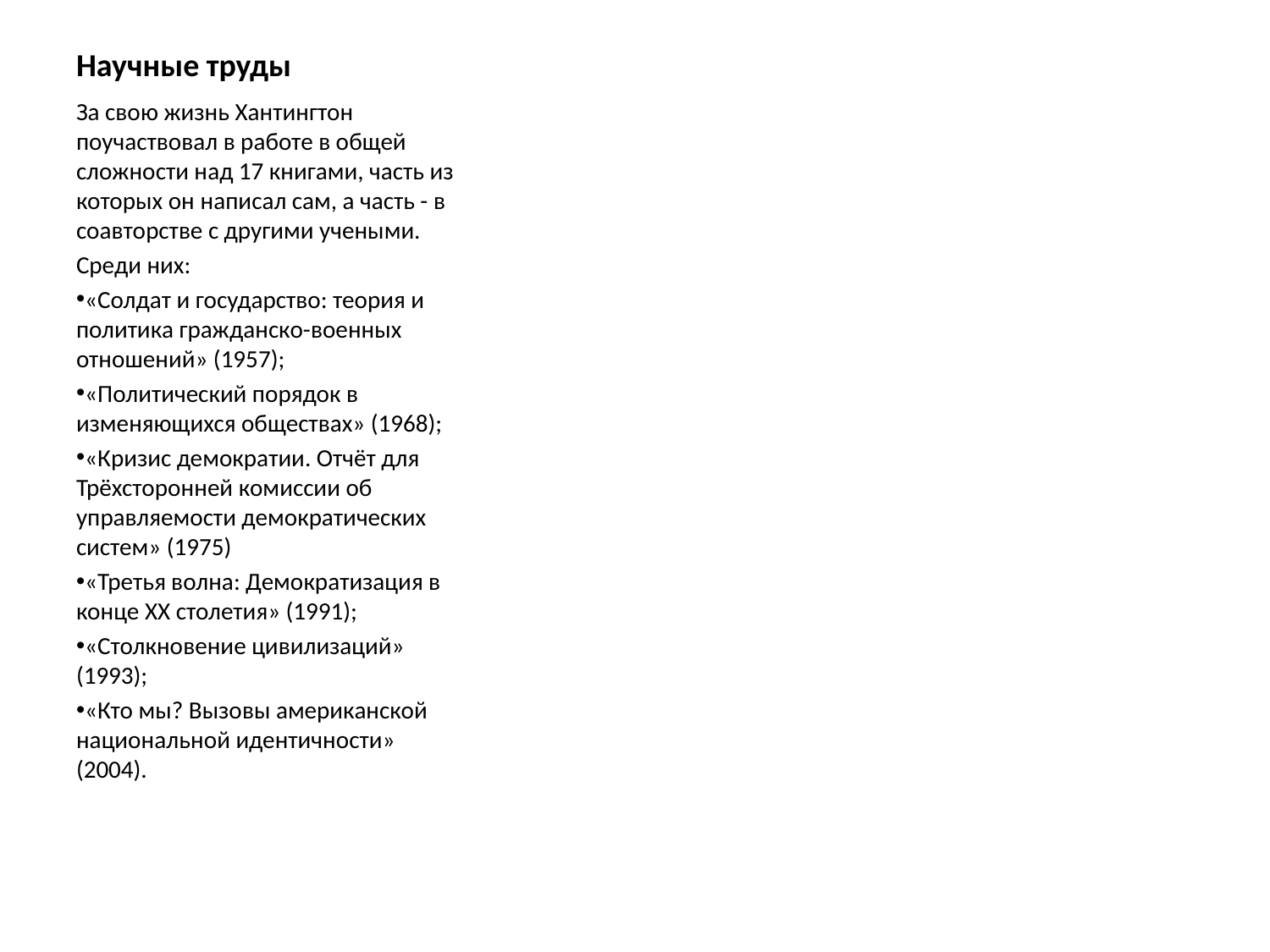

# Научные труды

За свою жизнь Хантингтон поучаствовал в работе в общей сложности над 17 книгами, часть из которых он написал сам, а часть - в соавторстве с другими учеными.
Среди них:
«Солдат и государство: теория и политика гражданско-военных отношений» (1957);
«Политический порядок в изменяющихся обществах» (1968);
«Кризис демократии. Отчёт для Трёхсторонней комиссии об управляемости демократических систем» (1975)
«Третья волна: Демократизация в конце XX столетия» (1991);
«Столкновение цивилизаций» (1993);
«Кто мы? Вызовы американской национальной идентичности» (2004).